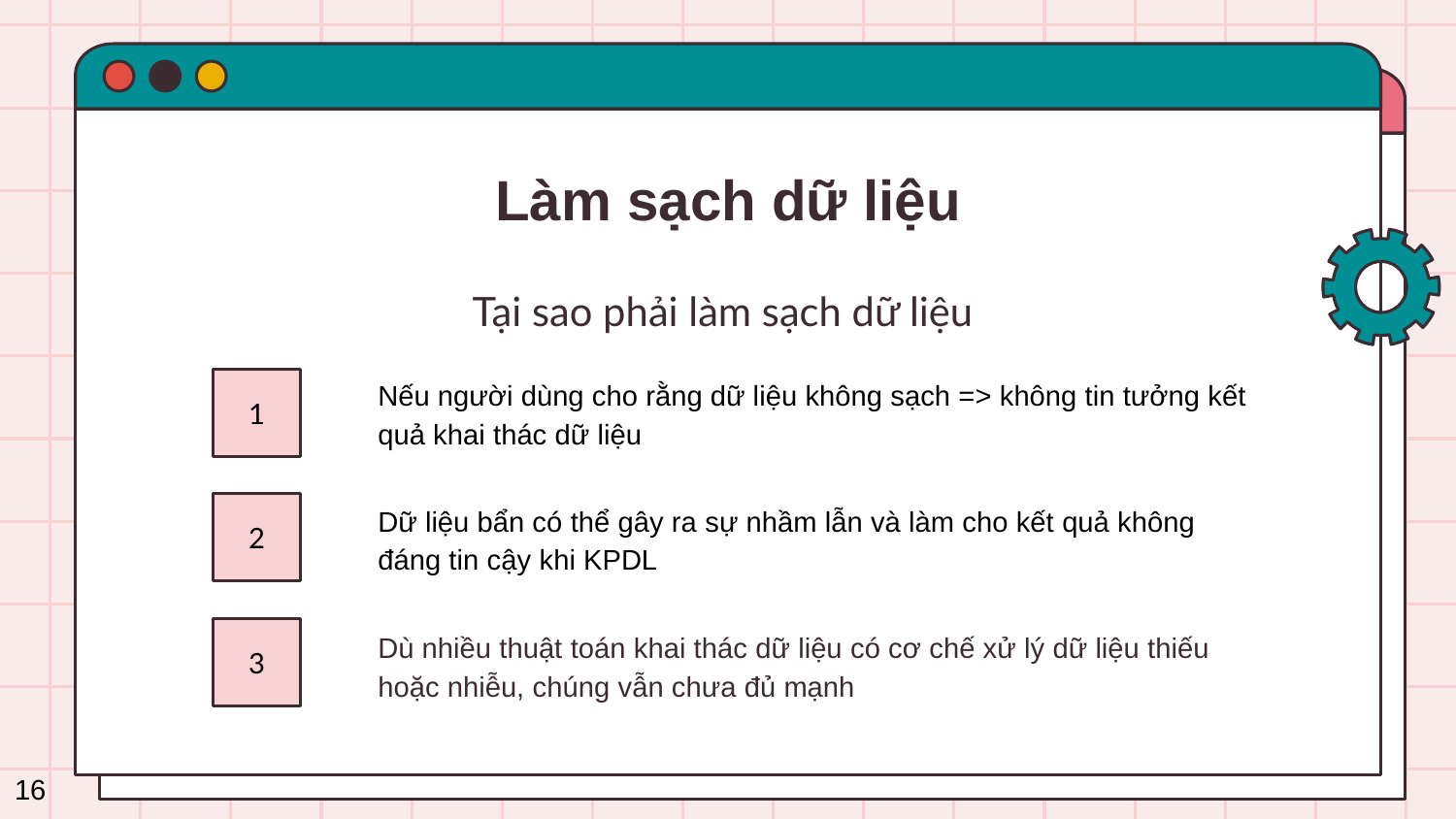

# Làm sạch dữ liệu

Tại sao phải làm sạch dữ liệu
Nếu người dùng cho rằng dữ liệu không sạch => không tin tưởng kết quả khai thác dữ liệu
1
2
Dữ liệu bẩn có thể gây ra sự nhầm lẫn và làm cho kết quả không đáng tin cậy khi KPDL
3
Dù nhiều thuật toán khai thác dữ liệu có cơ chế xử lý dữ liệu thiếu hoặc nhiễu, chúng vẫn chưa đủ mạnh
16